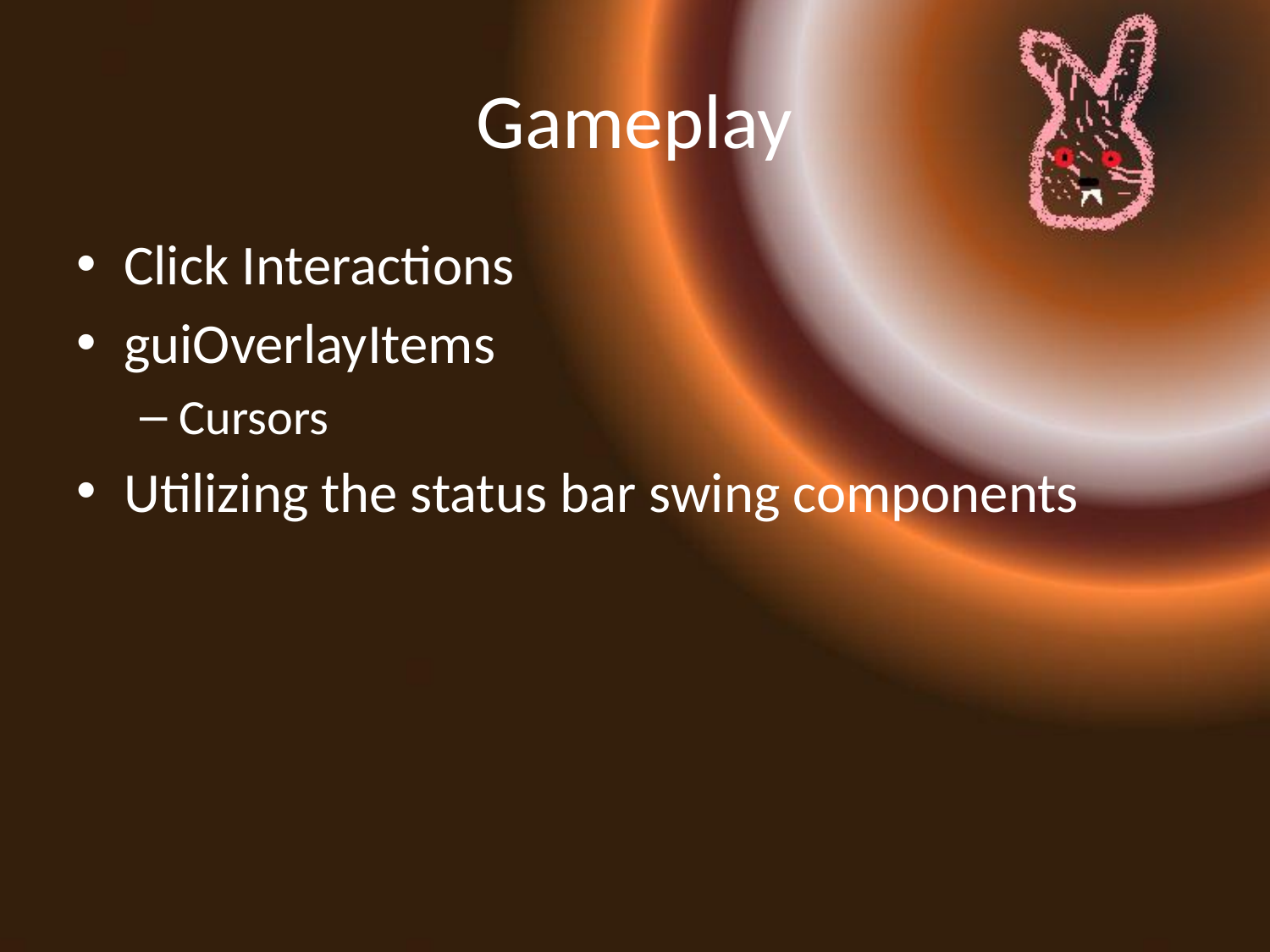

# Gameplay
Click Interactions
guiOverlayItems
Cursors
Utilizing the status bar swing components